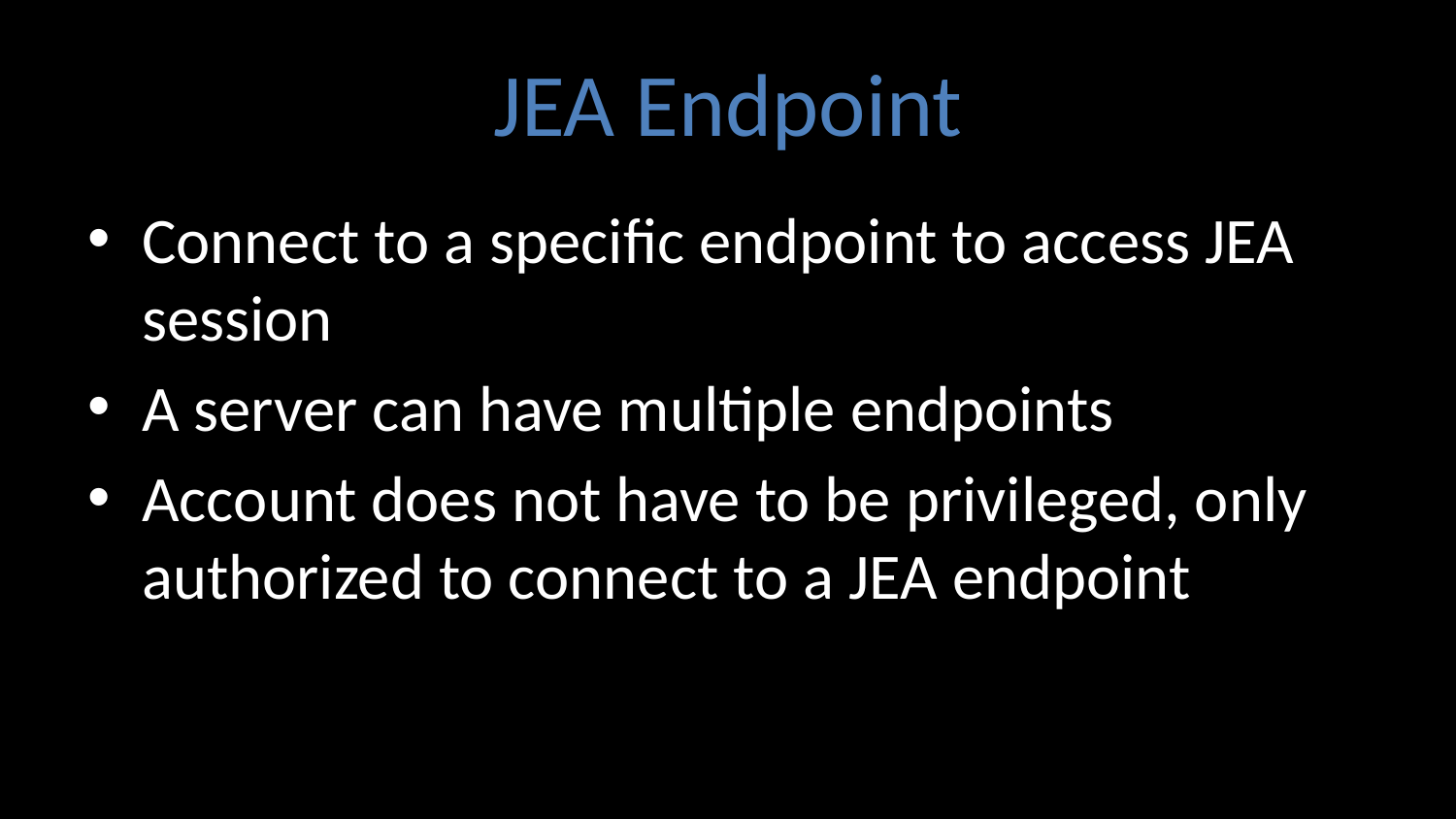

# JEA Endpoint
Connect to a specific endpoint to access JEA session
A server can have multiple endpoints
Account does not have to be privileged, only authorized to connect to a JEA endpoint